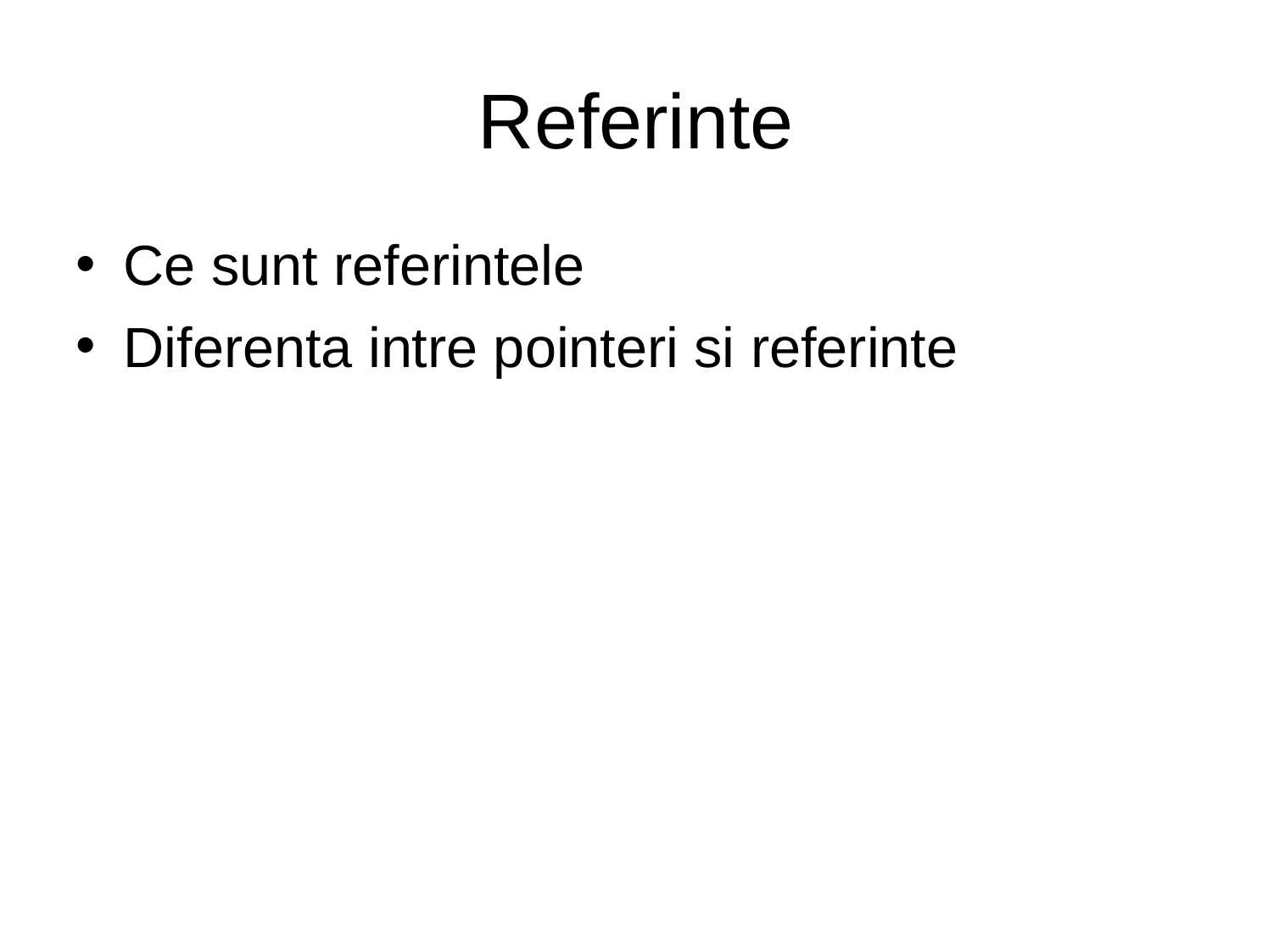

# Referinte
Ce sunt referintele
Diferenta intre pointeri si referinte